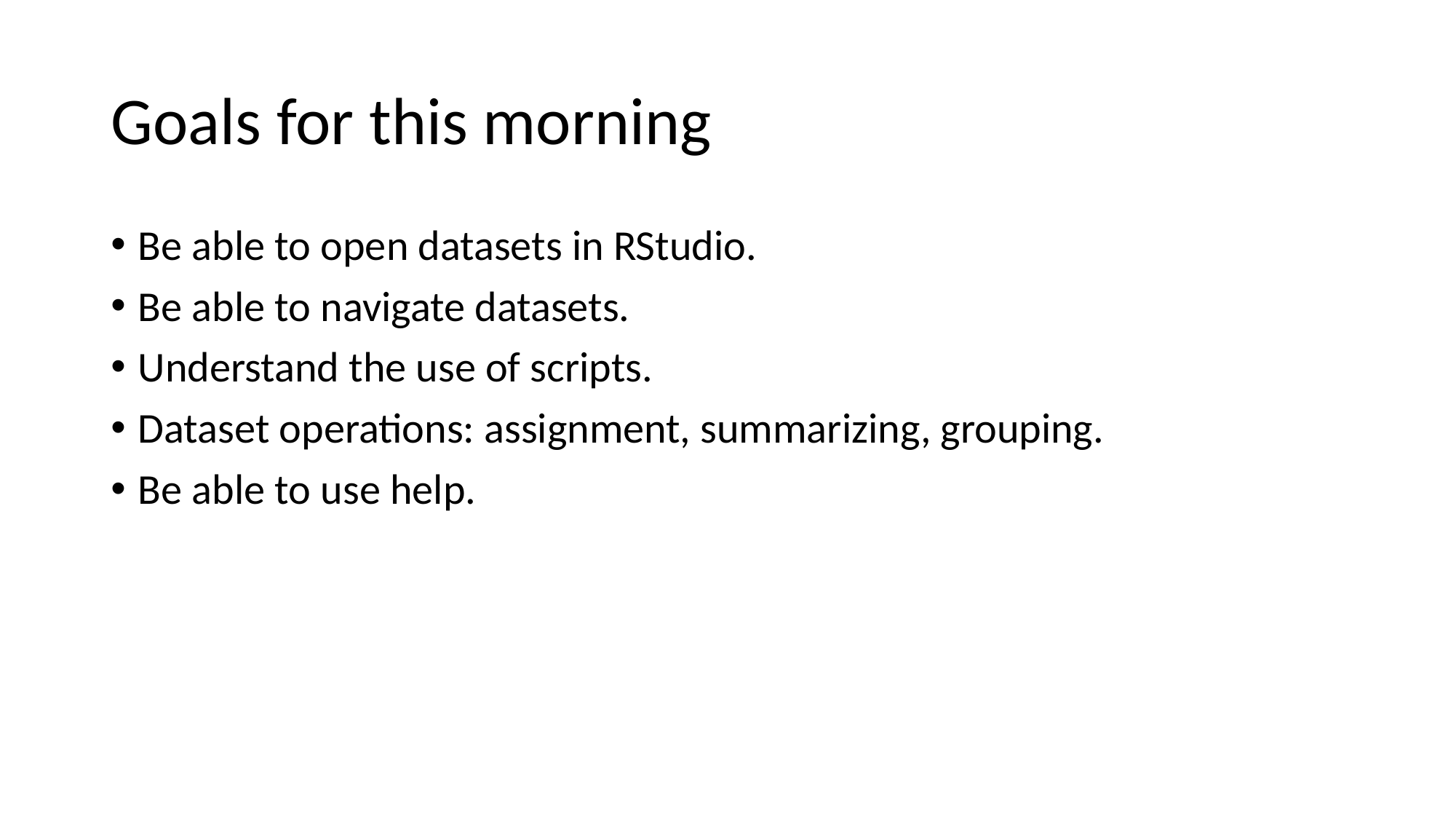

# Goals for this morning
Be able to open datasets in RStudio.
Be able to navigate datasets.
Understand the use of scripts.
Dataset operations: assignment, summarizing, grouping.
Be able to use help.